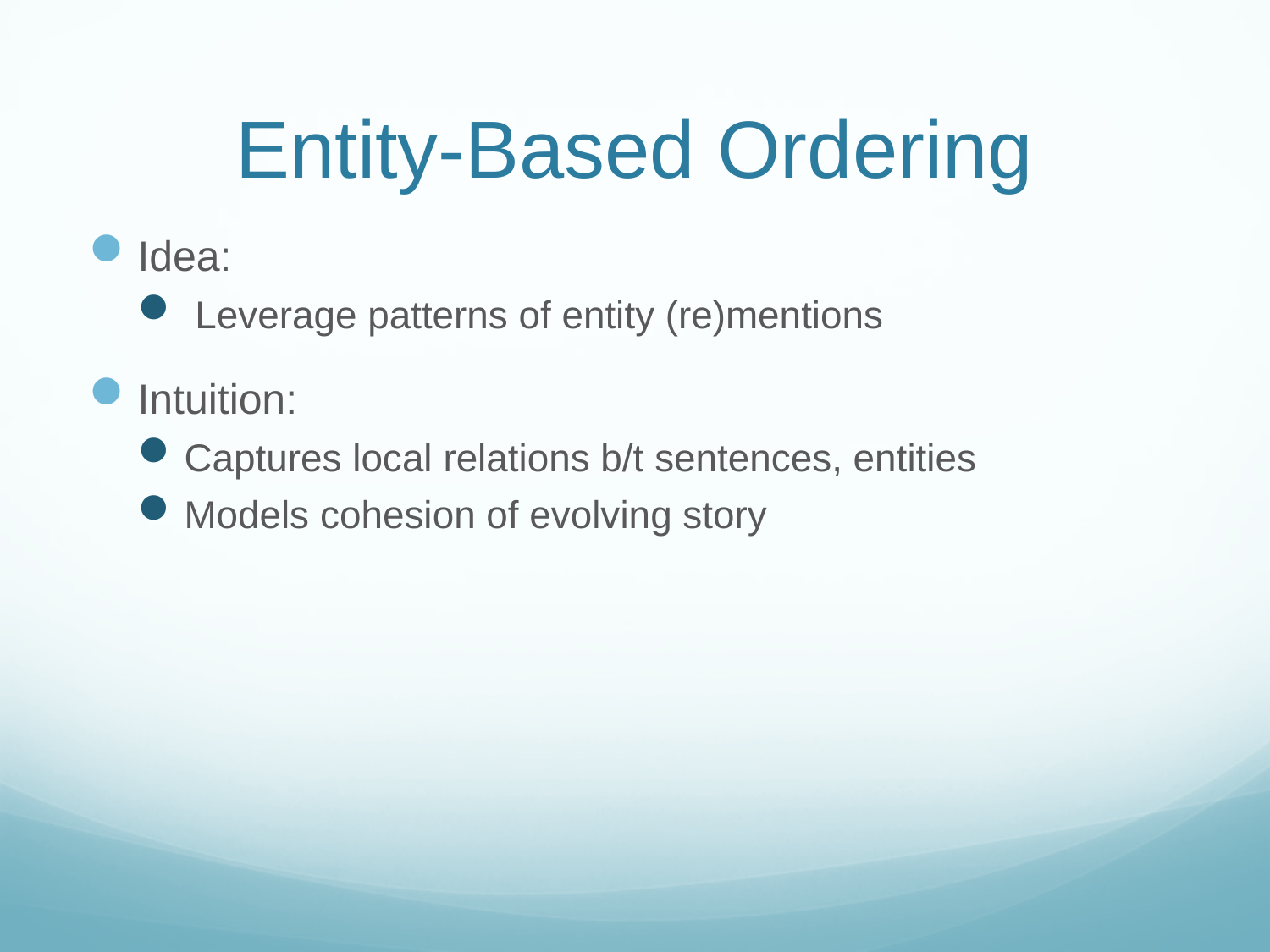

# Entity-Based Ordering
Idea:
 Leverage patterns of entity (re)mentions
Intuition:
Captures local relations b/t sentences, entities
Models cohesion of evolving story